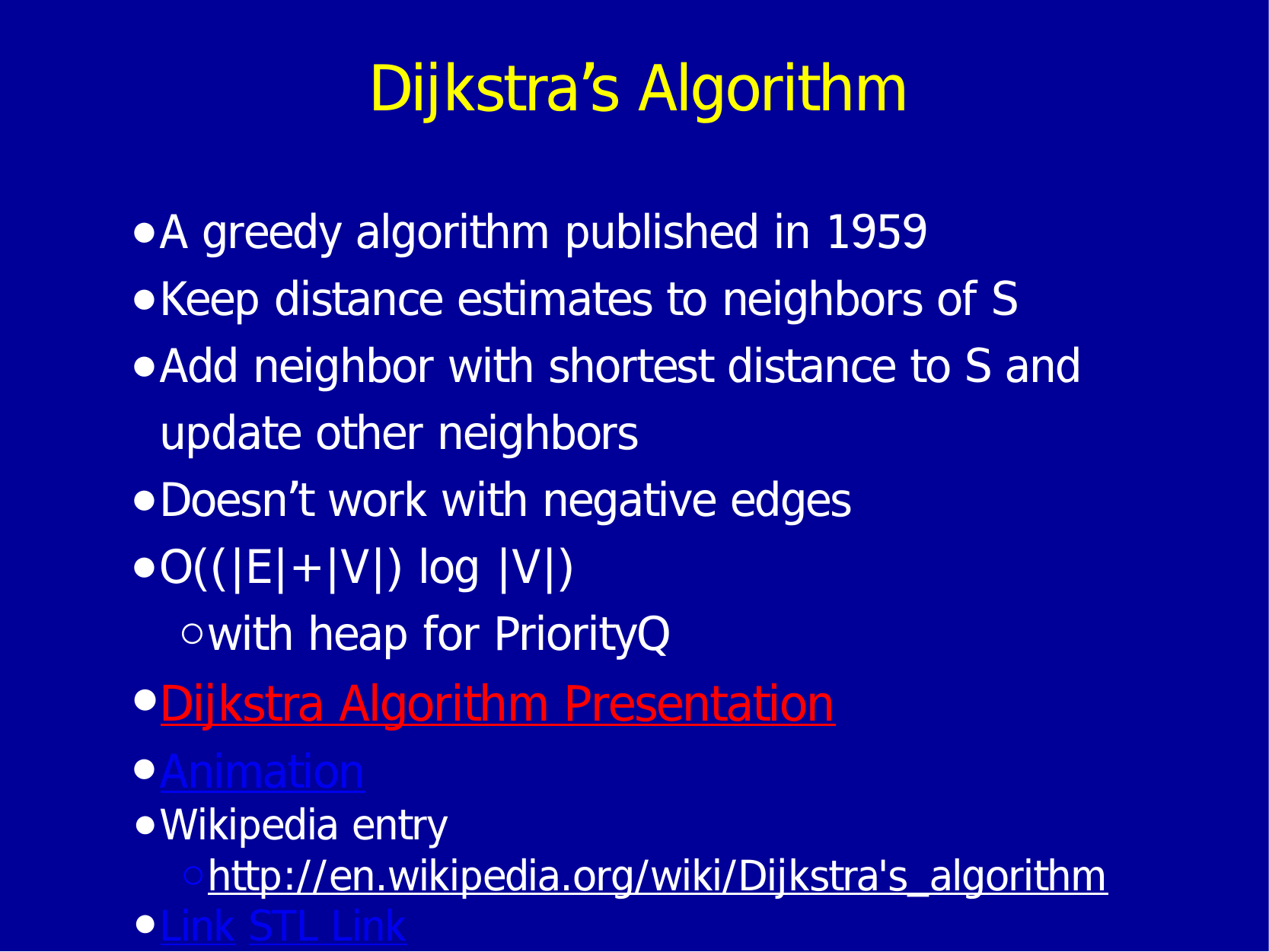

# Dijkstra’s Algorithm
A greedy algorithm published in 1959
Keep distance estimates to neighbors of S
Add neighbor with shortest distance to S and update other neighbors
Doesn’t work with negative edges
O((|E|+|V|) log |V|)
with heap for PriorityQ
Dijkstra Algorithm Presentation
Animation
Wikipedia entry
http://en.wikipedia.org/wiki/Dijkstra's_algorithm
Link STL Link